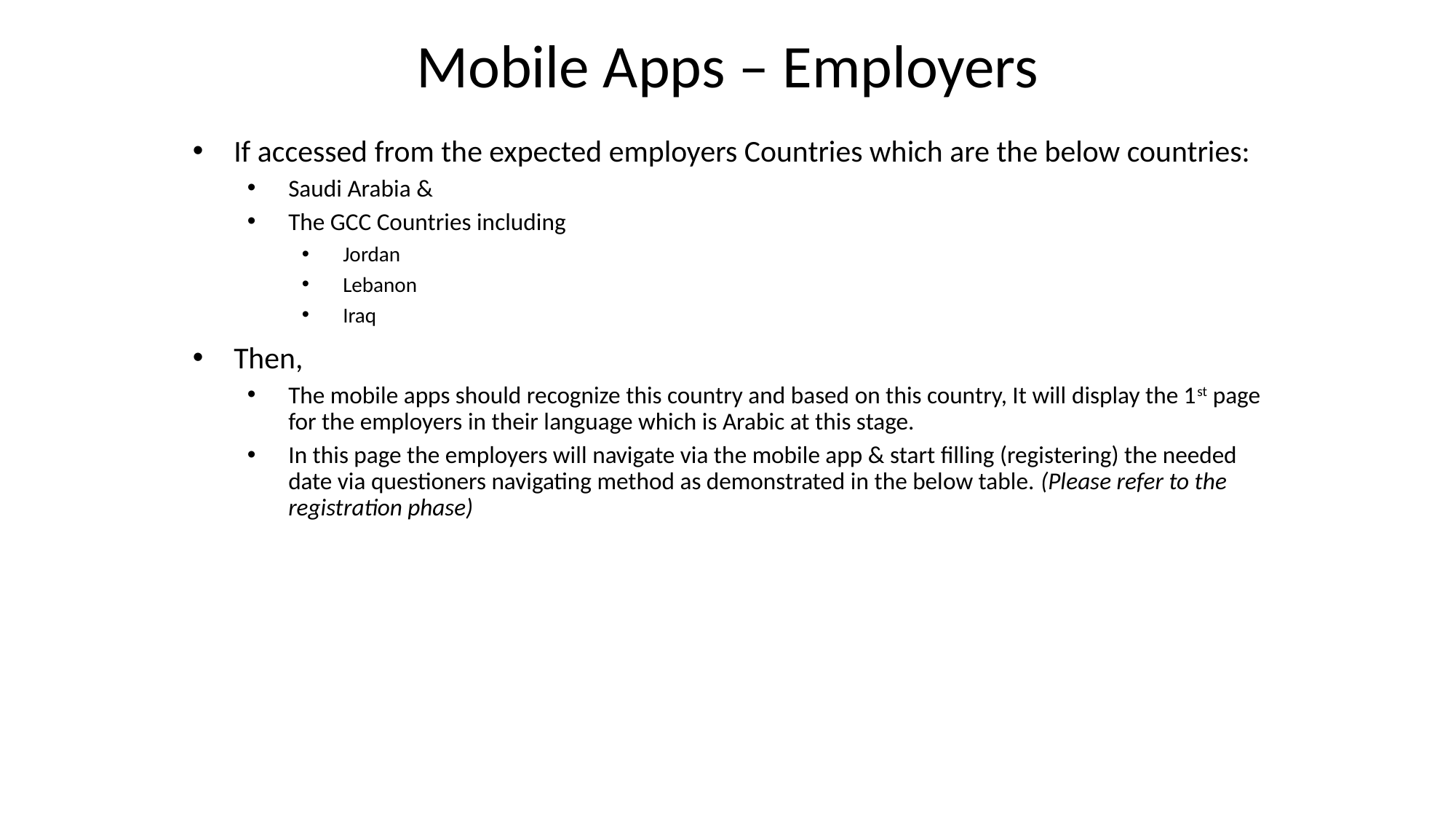

# Mobile Apps – Employers
If accessed from the expected employers Countries which are the below countries:
Saudi Arabia &
The GCC Countries including
Jordan
Lebanon
Iraq
Then,
The mobile apps should recognize this country and based on this country, It will display the 1st page for the employers in their language which is Arabic at this stage.
In this page the employers will navigate via the mobile app & start filling (registering) the needed date via questioners navigating method as demonstrated in the below table. (Please refer to the registration phase)